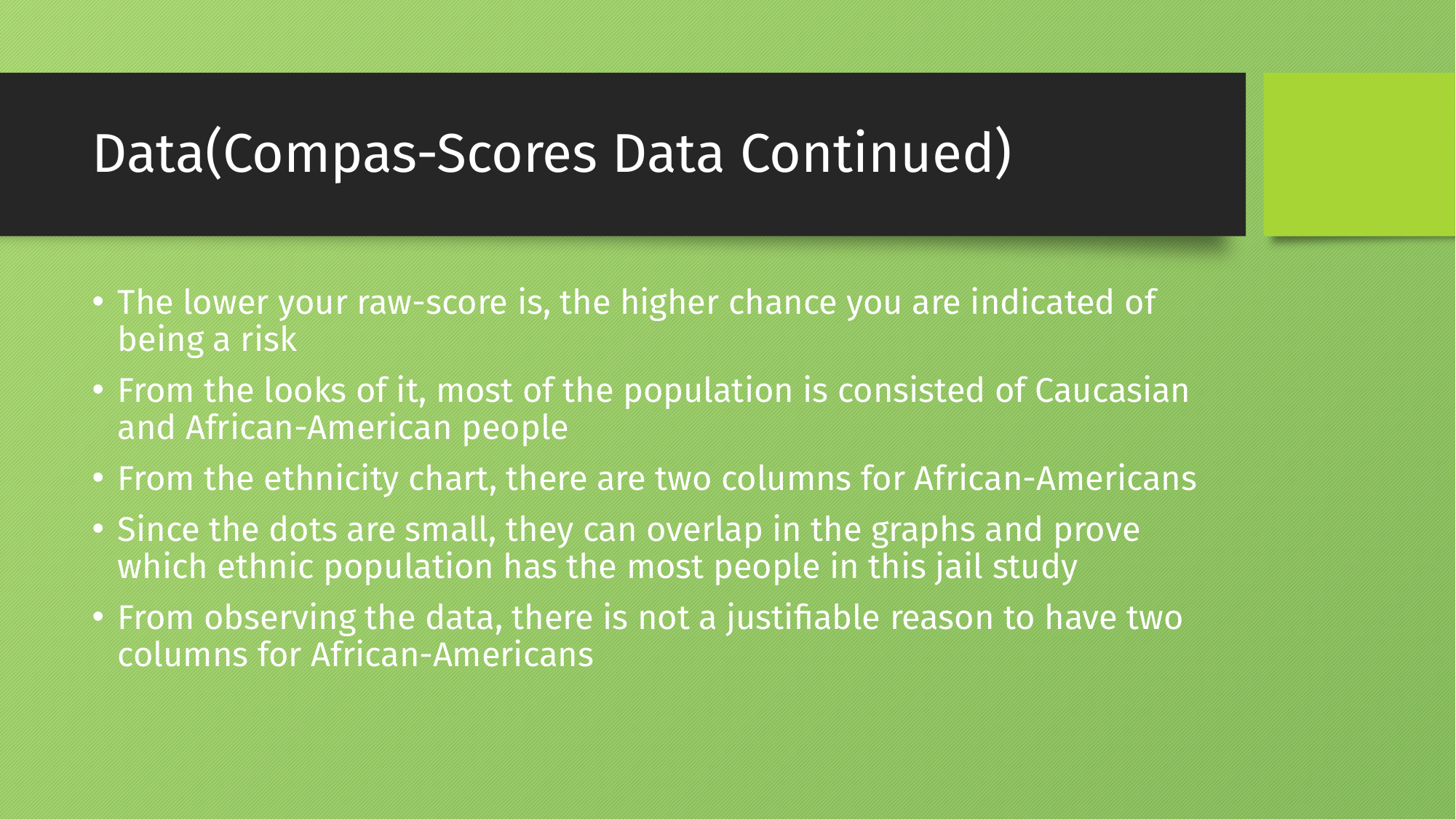

# Data(Compas-Scores Data Continued)
The lower your raw-score is, the higher chance you are indicated of being a risk
From the looks of it, most of the population is consisted of Caucasian and African-American people
From the ethnicity chart, there are two columns for African-Americans
Since the dots are small, they can overlap in the graphs and prove which ethnic population has the most people in this jail study
From observing the data, there is not a justifiable reason to have two columns for African-Americans